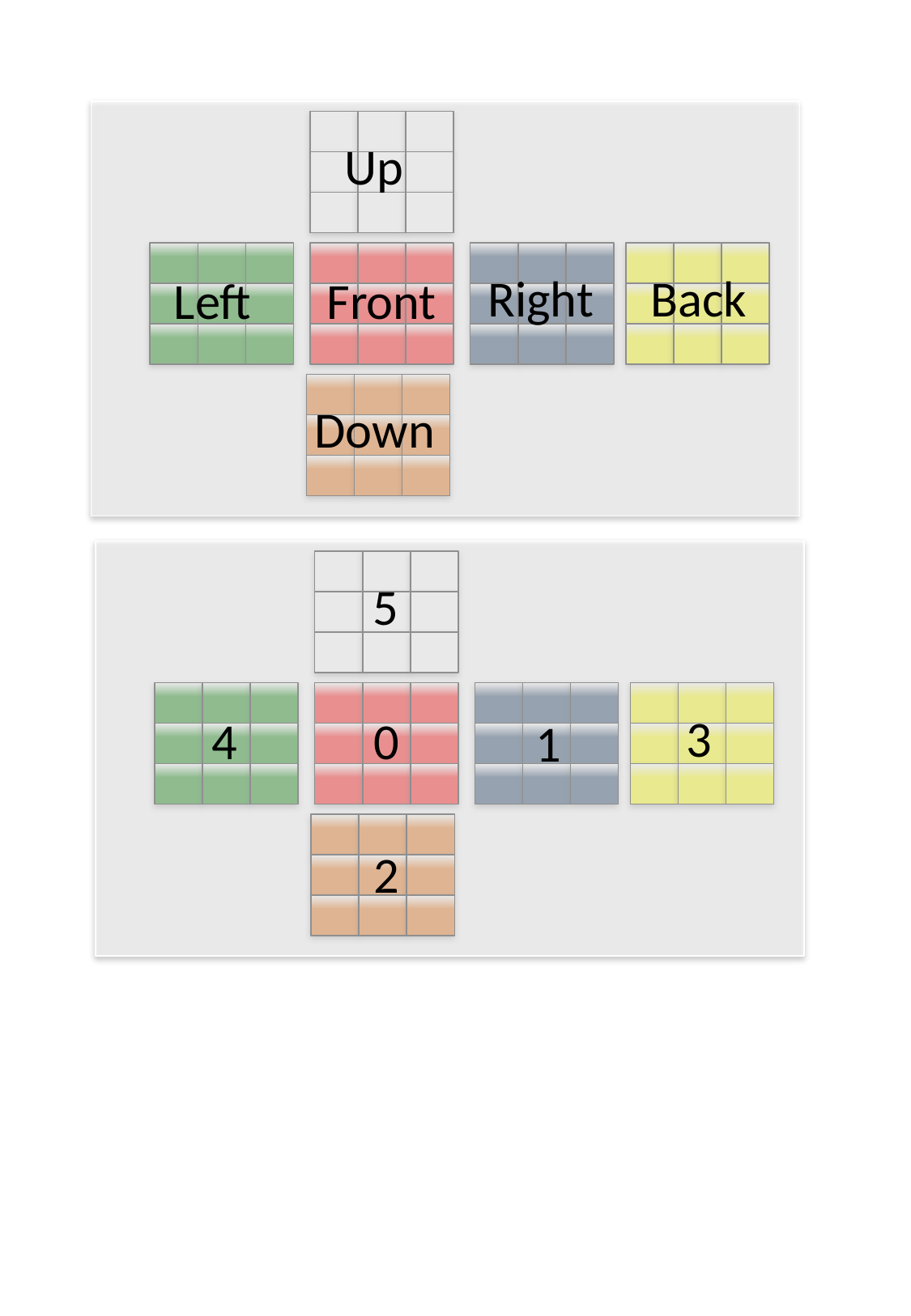

Up
Right
Back
Left
Front
Down

5
3
4
0
1
2